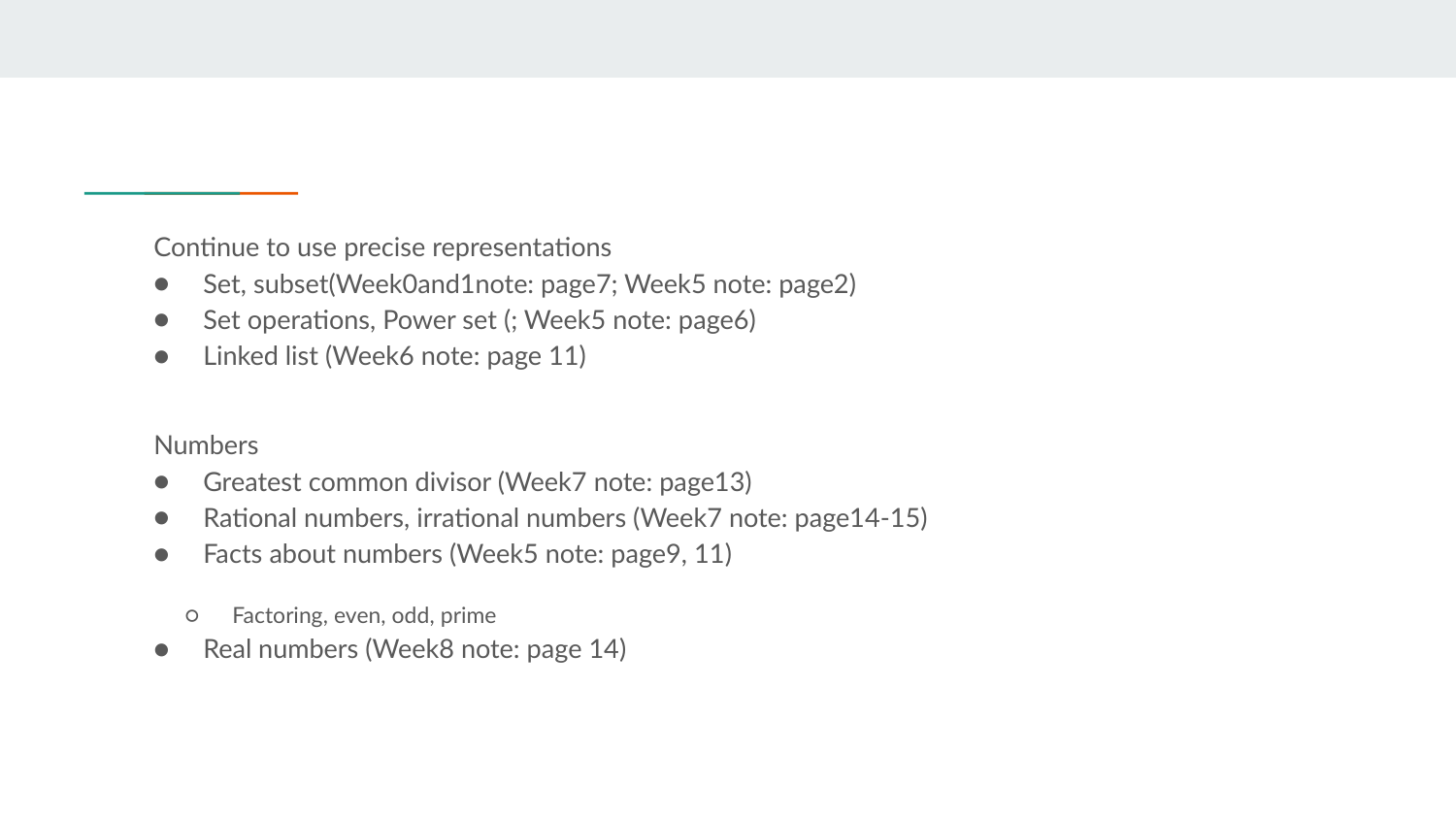

Continue to use precise representations
Set, subset(Week0and1note: page7; Week5 note: page2)
Set operations, Power set (; Week5 note: page6)
Linked list (Week6 note: page 11)

Numbers
Greatest common divisor (Week7 note: page13)
Rational numbers, irrational numbers (Week7 note: page14-15)
Facts about numbers (Week5 note: page9, 11)
Factoring, even, odd, prime
Real numbers (Week8 note: page 14)